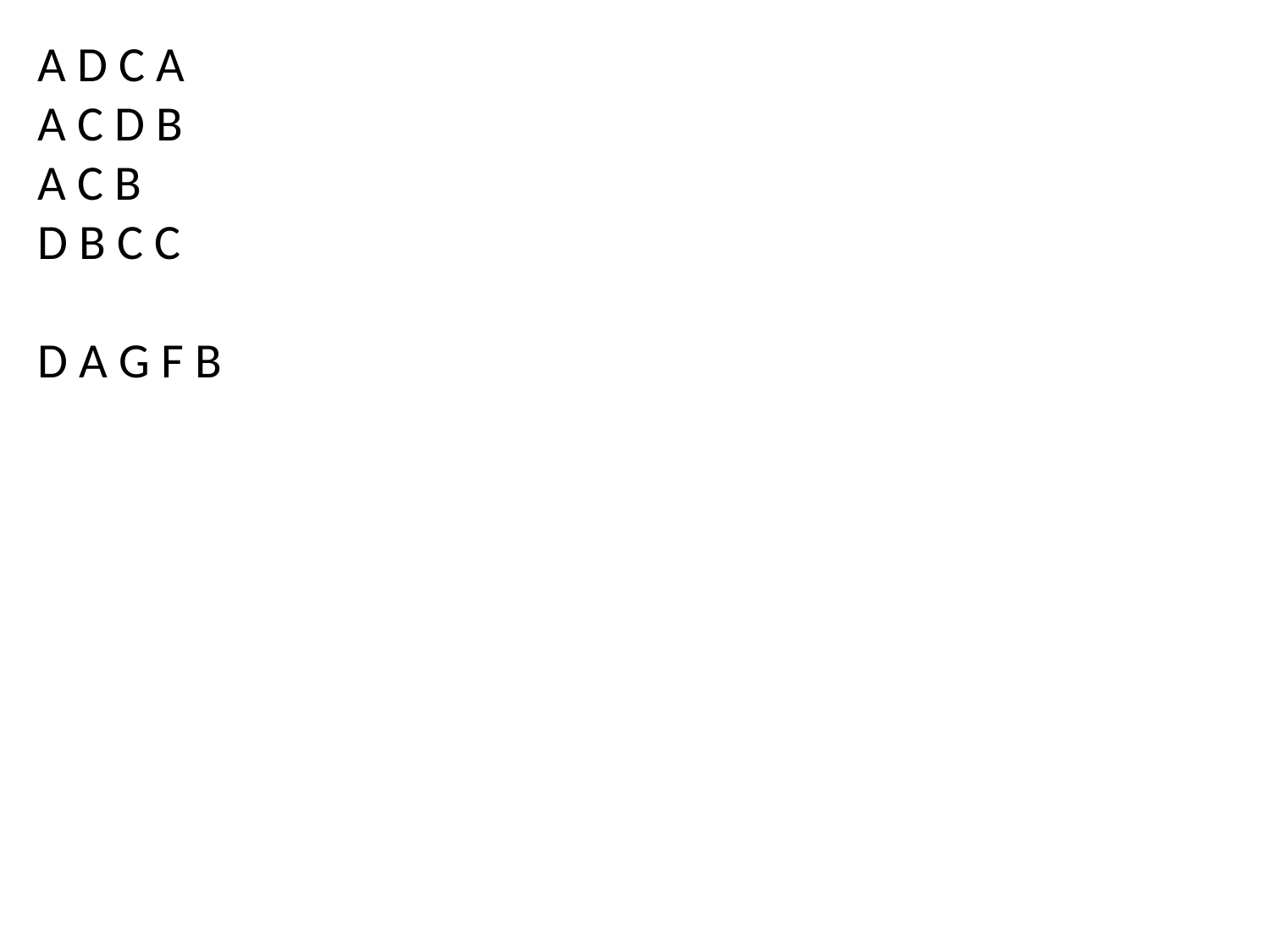

A D C A
A C D B
A C B
D B C C

D A G F B